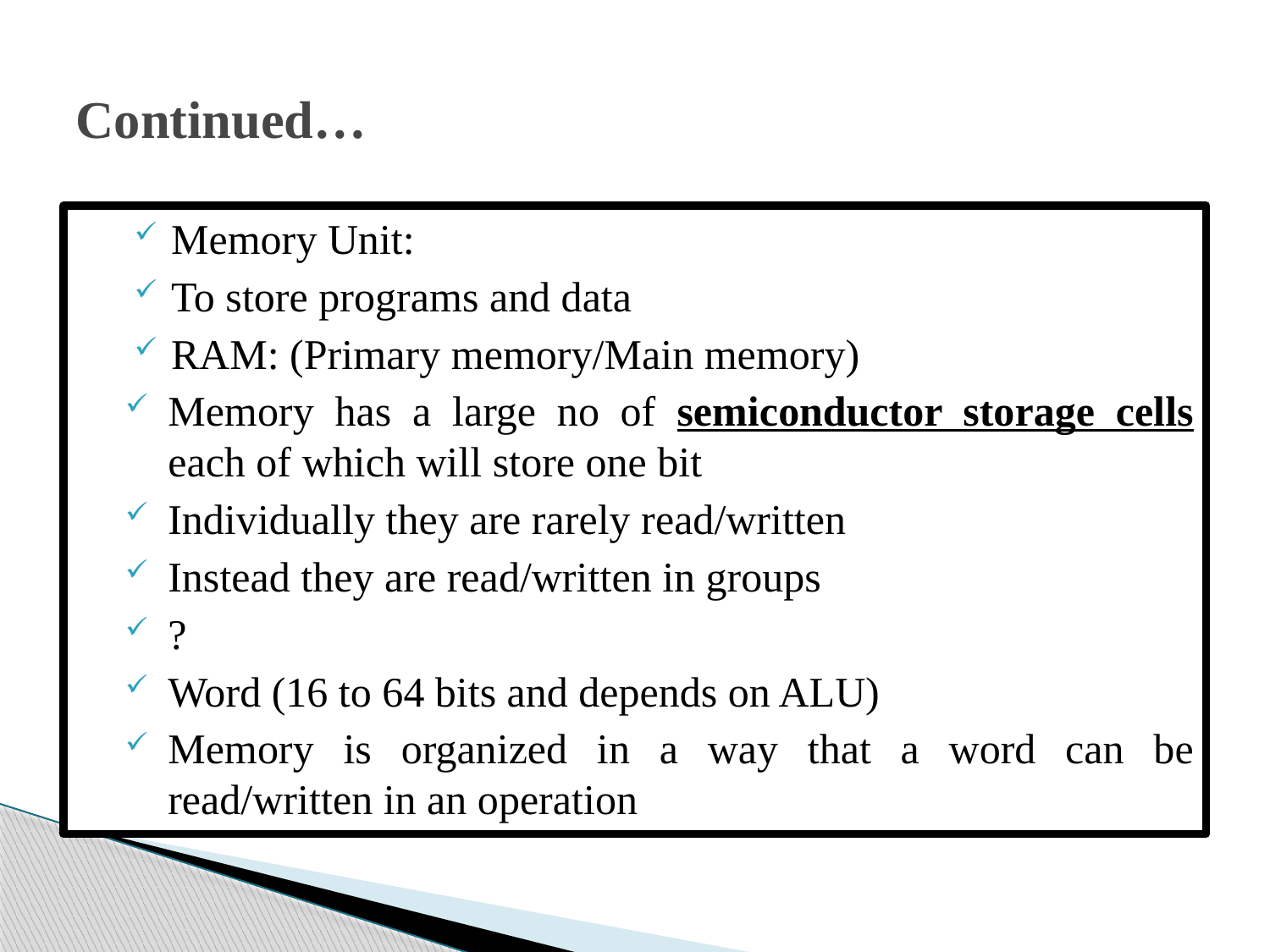

# Continued…
 Memory Unit:
 To store programs and data
 RAM: (Primary memory/Main memory)
Memory has a large no of semiconductor storage cells each of which will store one bit
Individually they are rarely read/written
Instead they are read/written in groups
?
Word (16 to 64 bits and depends on ALU)
Memory is organized in a way that a word can be read/written in an operation